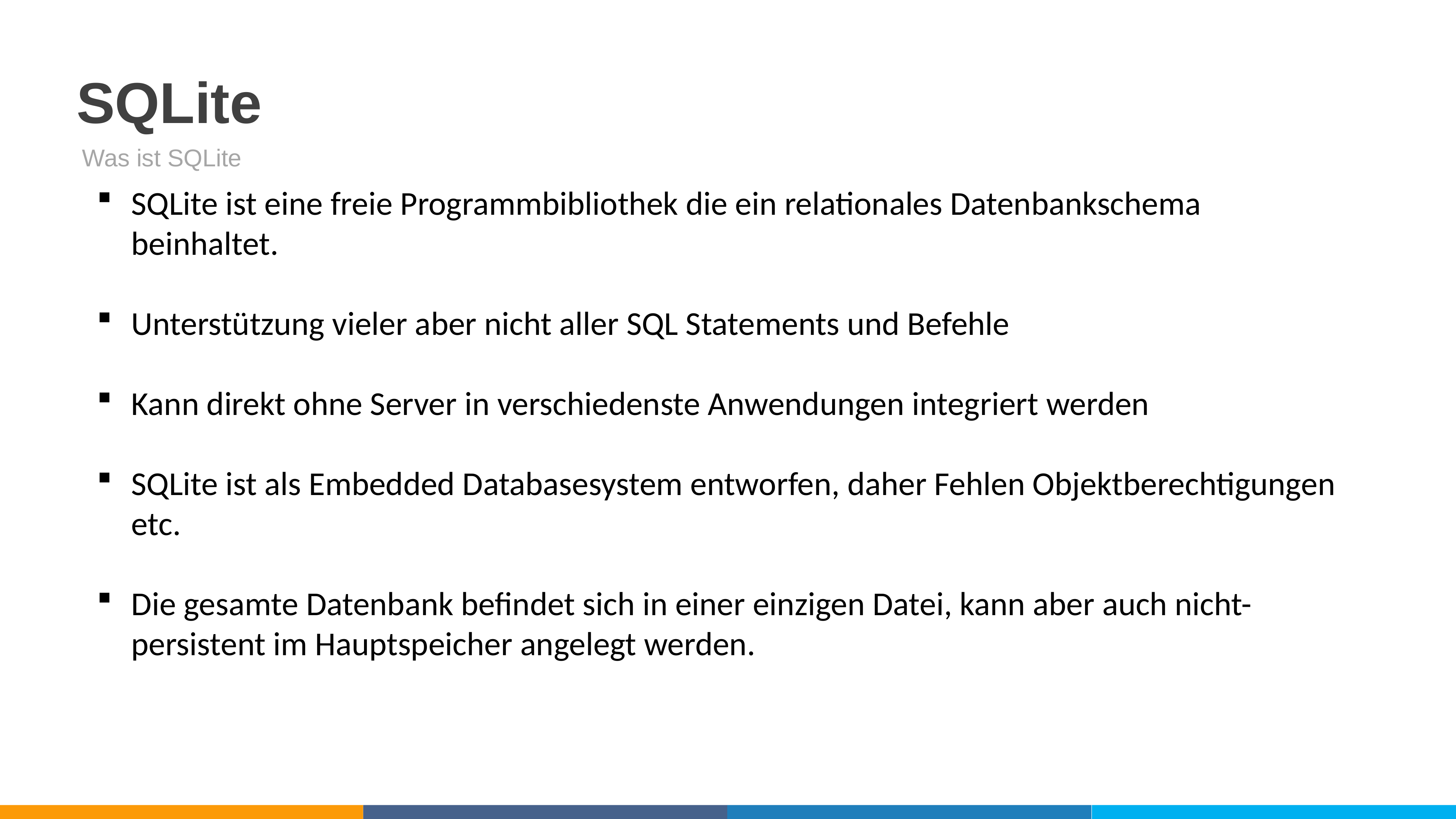

08
SQLite
Was ist SQLite
SQLite ist eine freie Programmbibliothek die ein relationales Datenbankschema beinhaltet.

Unterstützung vieler aber nicht aller SQL Statements und Befehle

Kann direkt ohne Server in verschiedenste Anwendungen integriert werden

SQLite ist als Embedded Databasesystem entworfen, daher Fehlen Objektberechtigungen etc.

Die gesamte Datenbank befindet sich in einer einzigen Datei, kann aber auch nicht-persistent im Hauptspeicher angelegt werden.